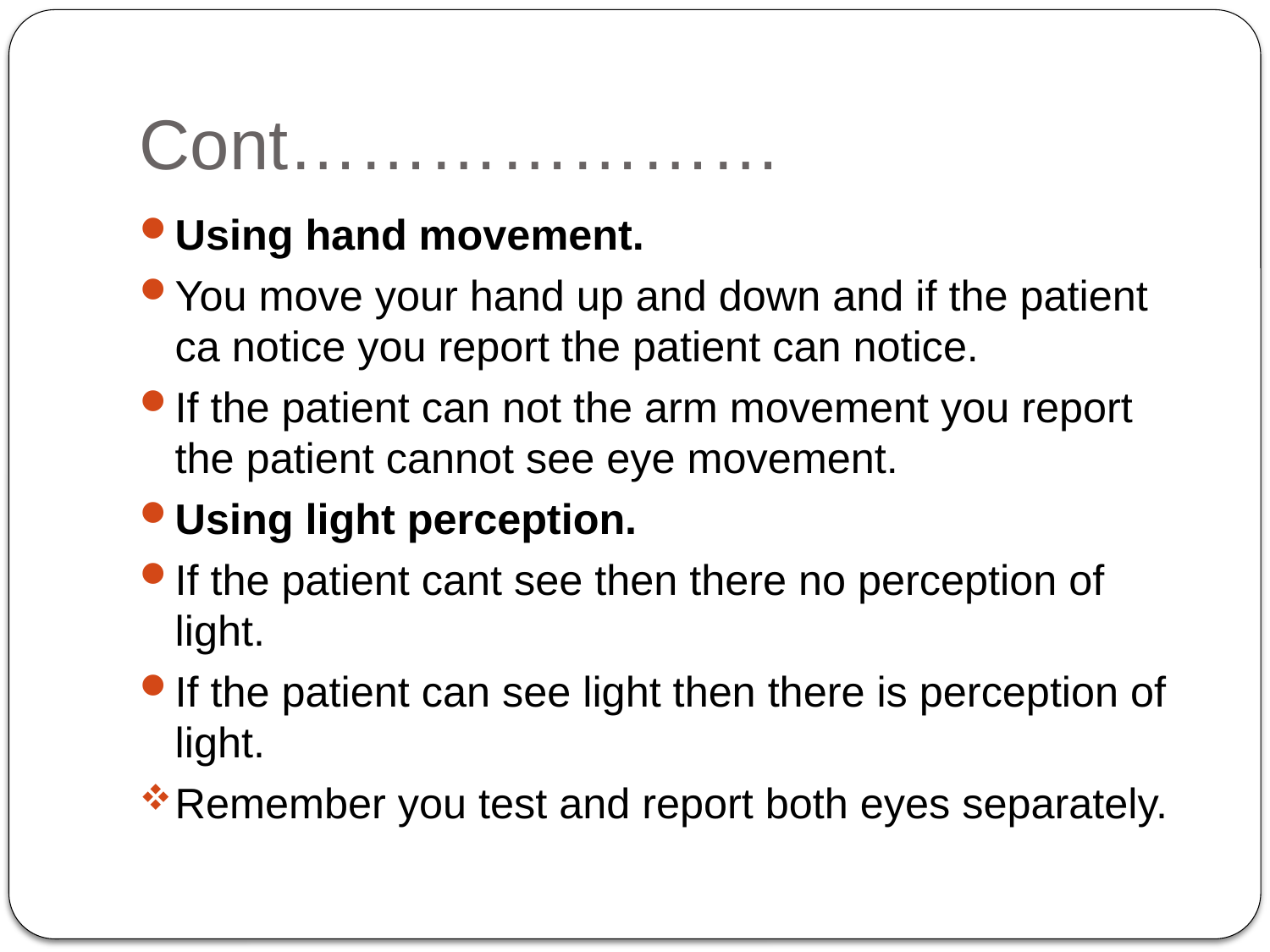

# Cont…………………
Using hand movement.
You move your hand up and down and if the patient ca notice you report the patient can notice.
If the patient can not the arm movement you report the patient cannot see eye movement.
Using light perception.
If the patient cant see then there no perception of light.
If the patient can see light then there is perception of light.
Remember you test and report both eyes separately.